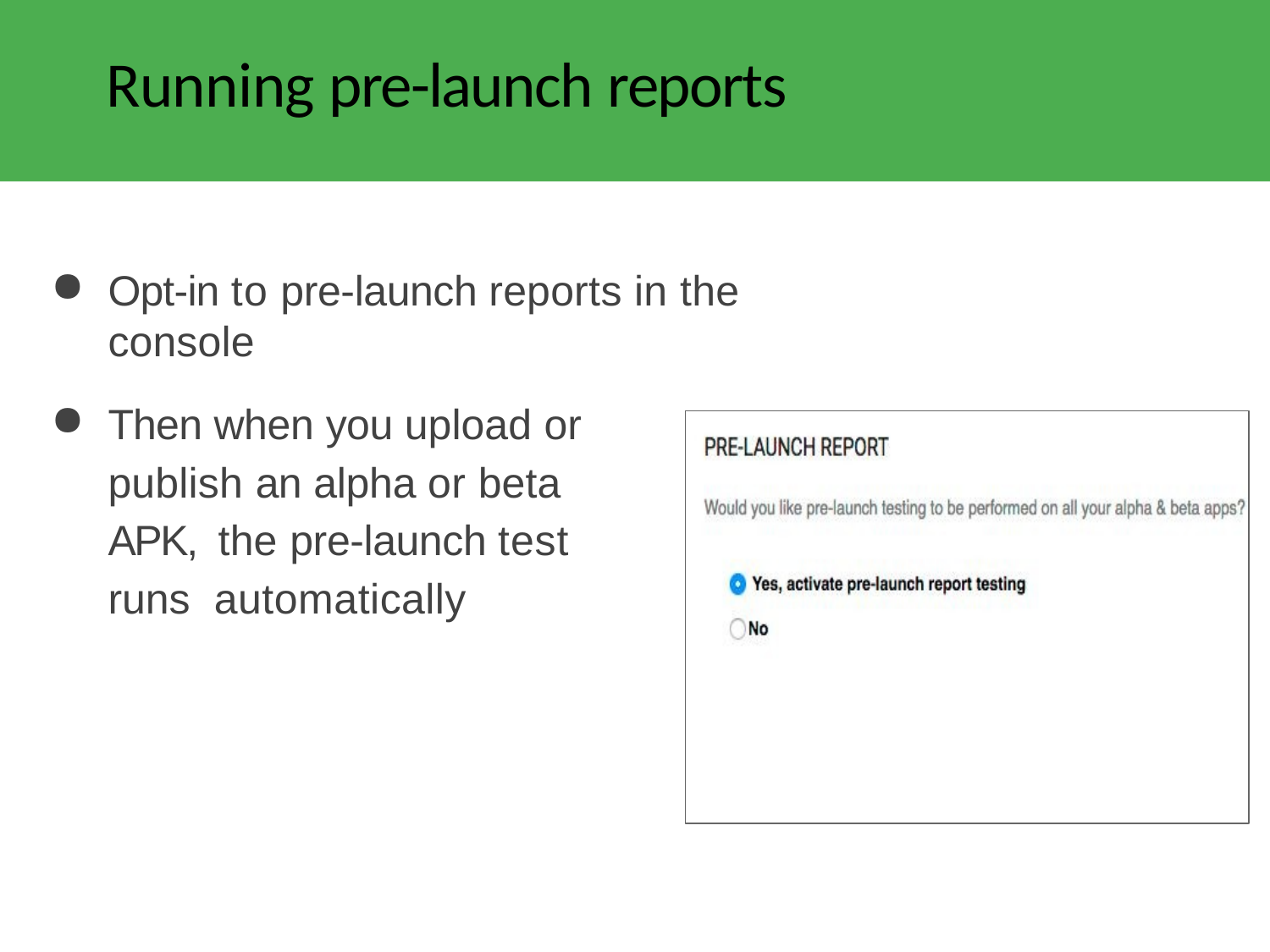

# Running pre-launch reports
Opt-in to pre-launch reports in the console
Then when you upload or  publish an alpha or beta APK,  the pre-launch test runs  automatically